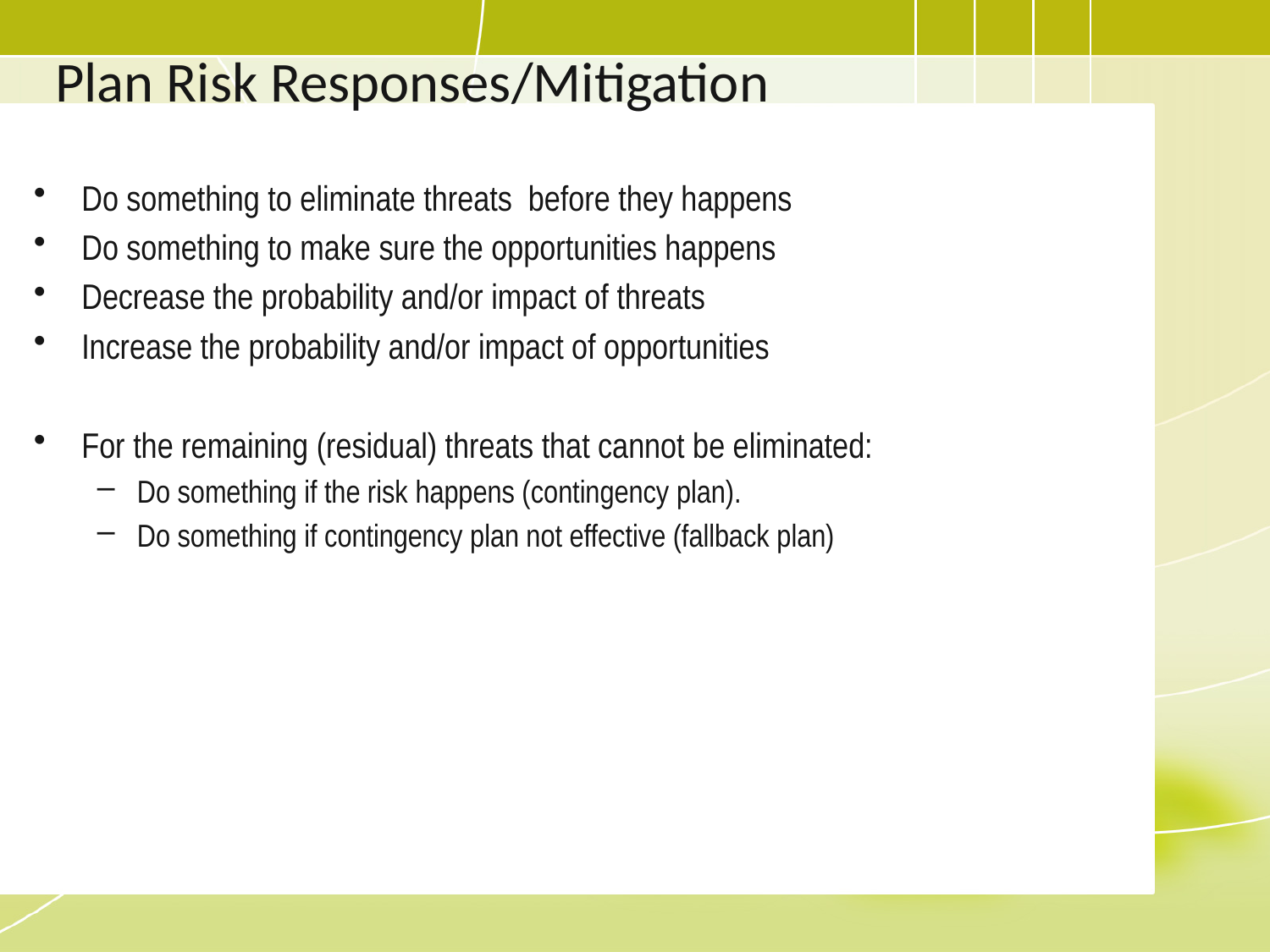

# Plan Risk Responses/Mitigation
Do something to eliminate threats  before they happens
Do something to make sure the opportunities happens
Decrease the probability and/or impact of threats
Increase the probability and/or impact of opportunities

For the remaining (residual) threats that cannot be eliminated:
Do something if the risk happens (contingency plan).
Do something if contingency plan not effective (fallback plan)